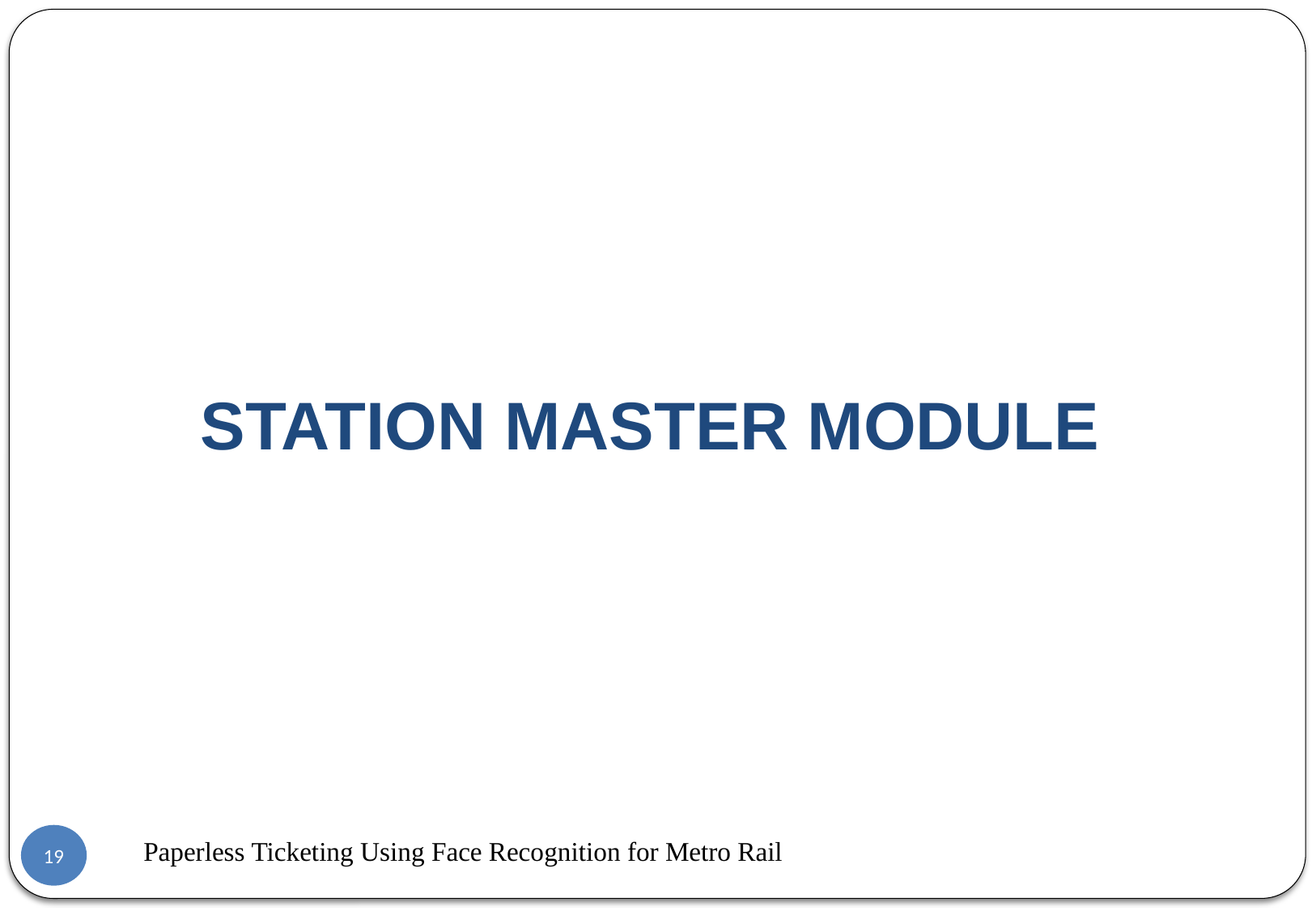

# STATION MASTER MODULE
Paperless Ticketing Using Face Recognition for Metro Rail
19